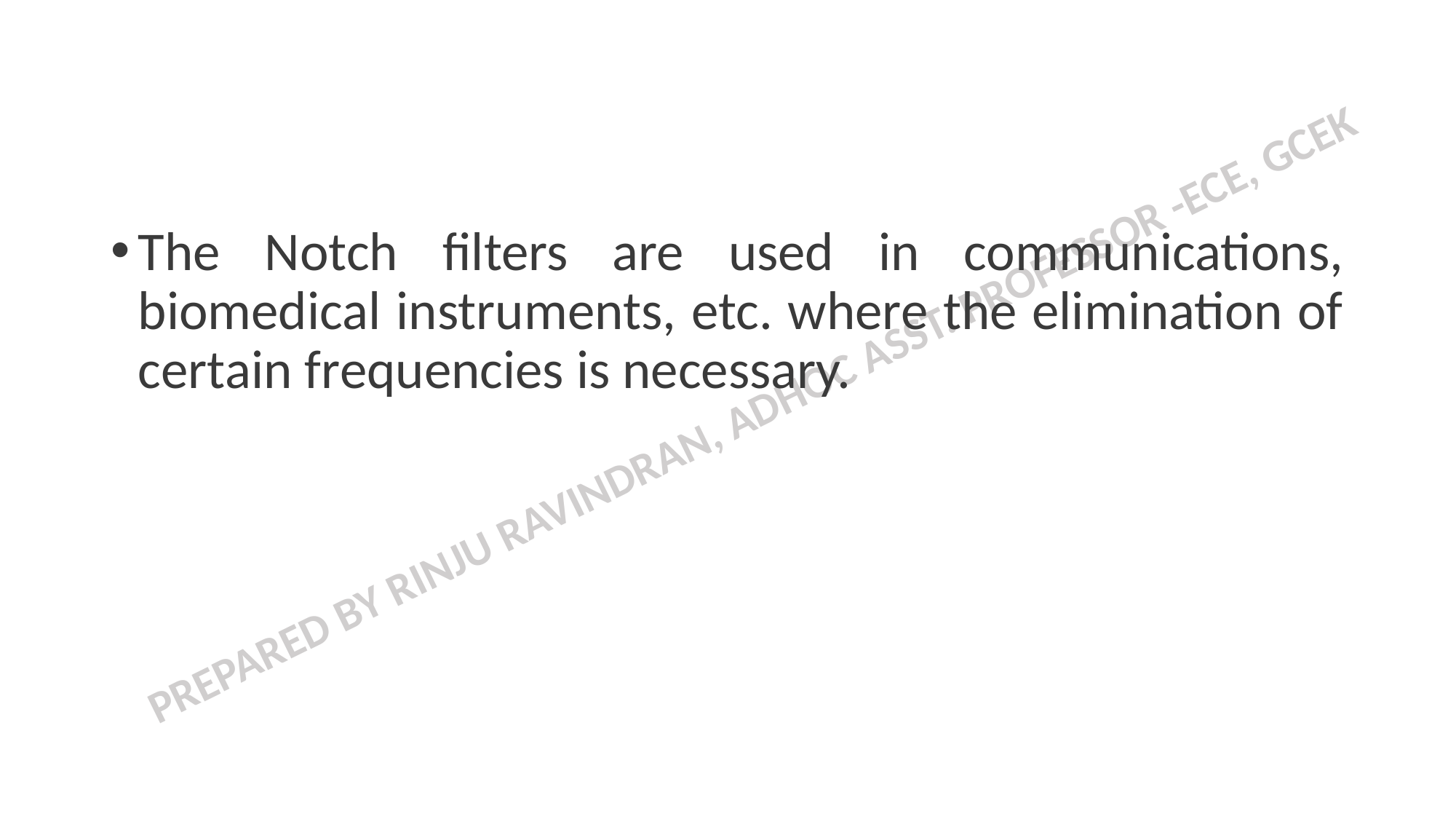

#
The Notch filters are used in communications, biomedical instruments, etc. where the elimination of certain frequencies is necessary.